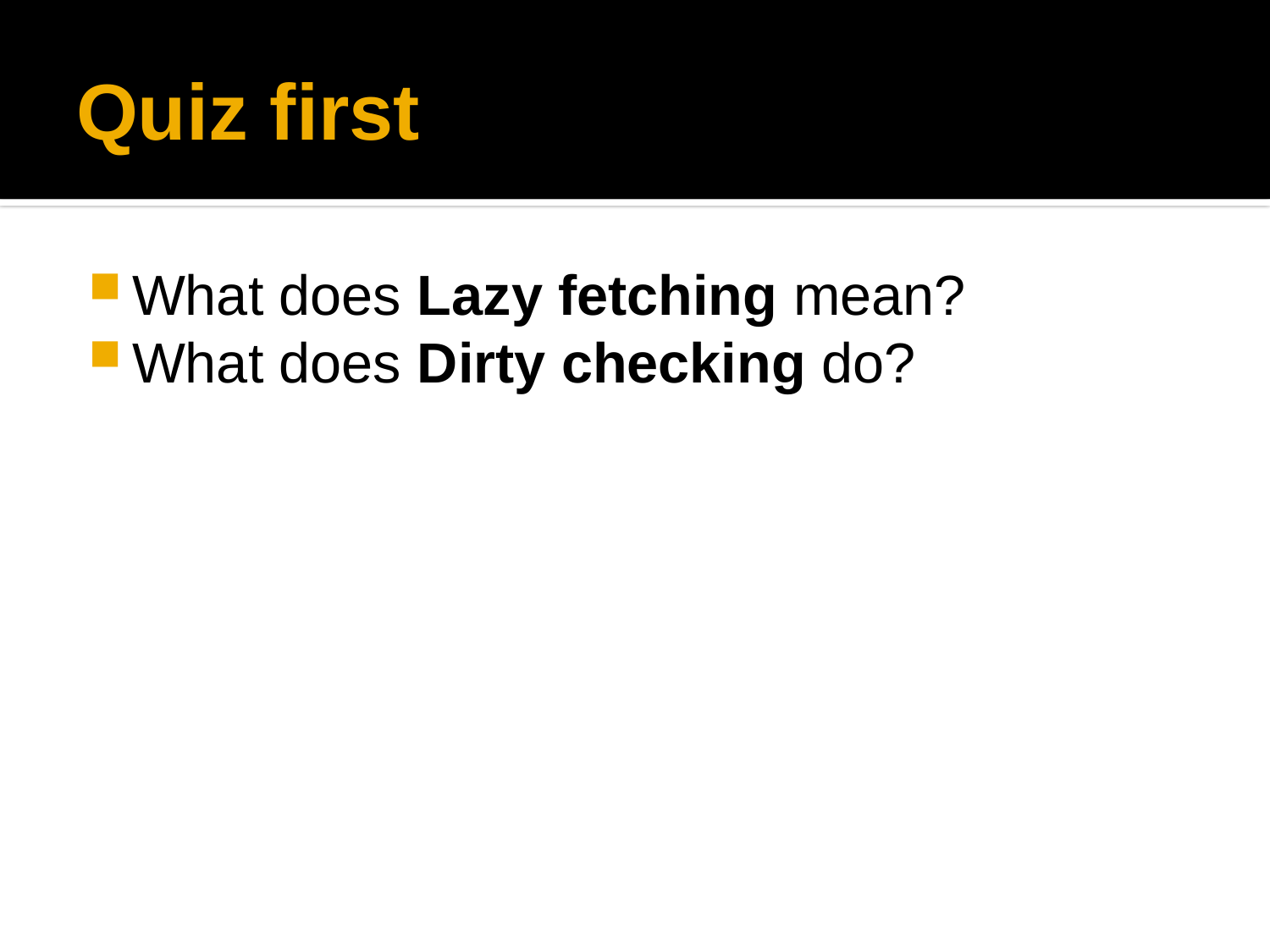

# Quiz first
What does Lazy fetching mean?
What does Dirty checking do?